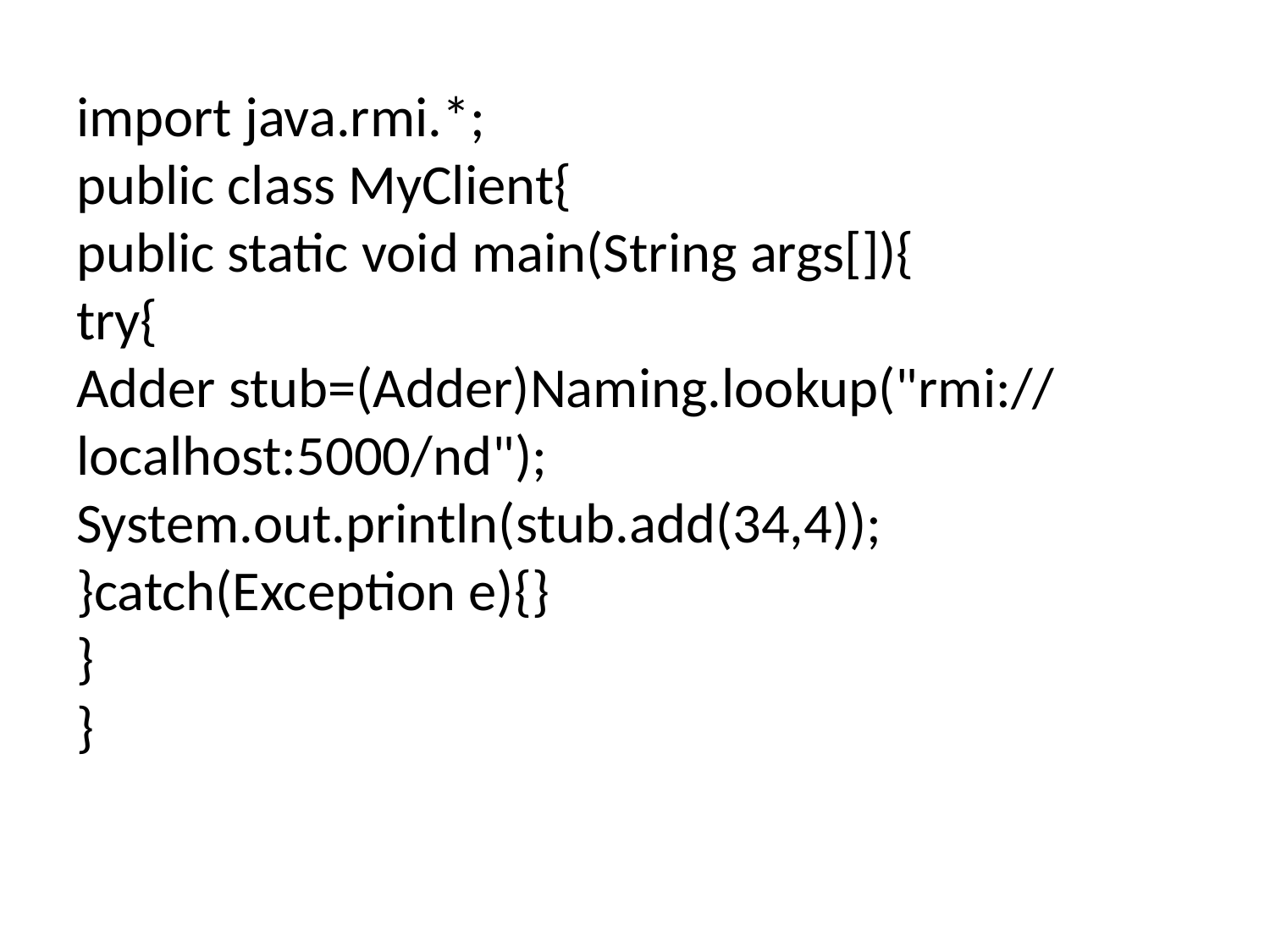

# import java.rmi.*;   public class MyClient{   public static void main(String args[]){   try{   Adder stub=(Adder)Naming.lookup("rmi://localhost:5000/nd");   System.out.println(stub.add(34,4));   }catch(Exception e){}   }   }